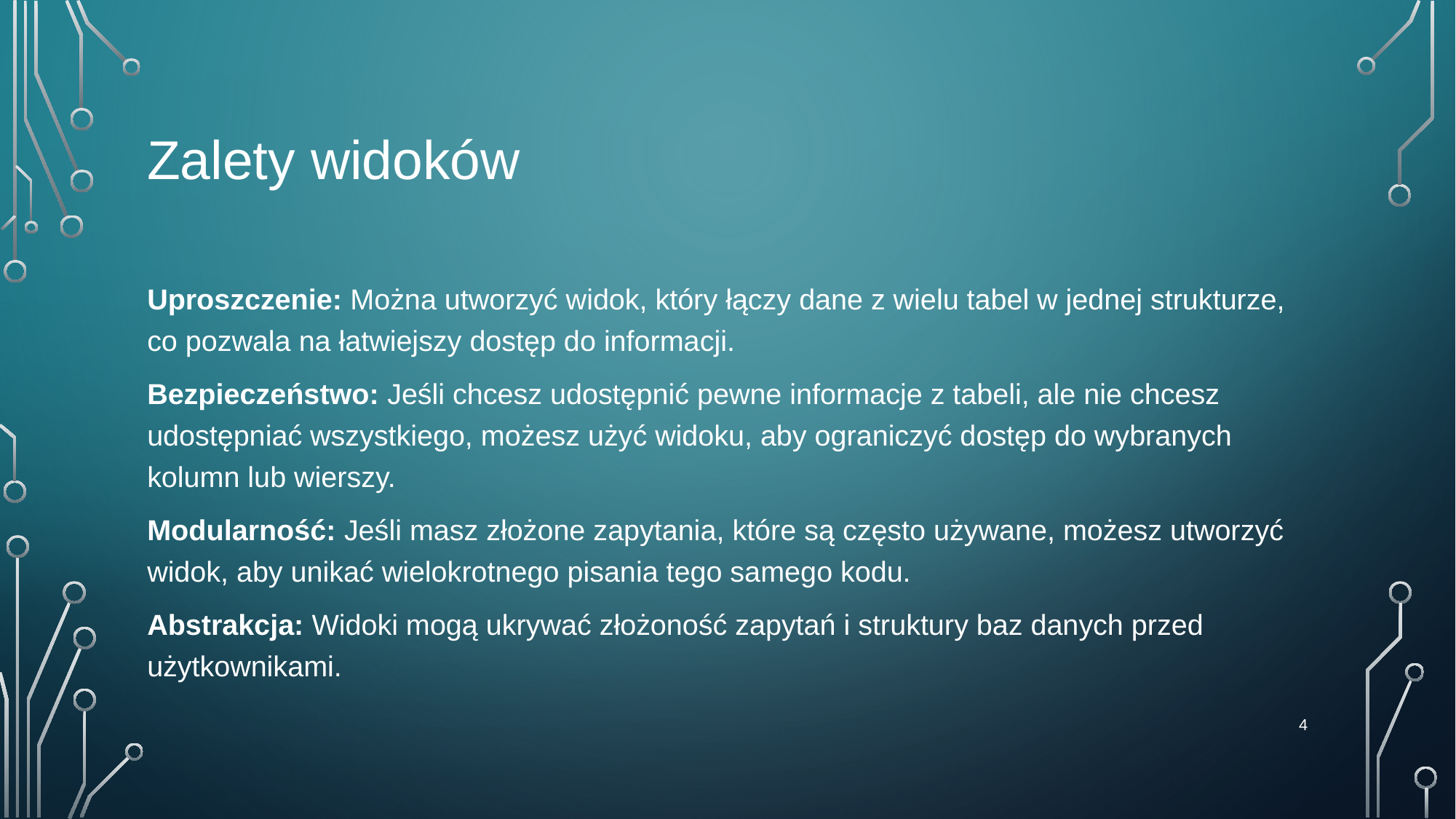

# Zalety widoków
Uproszczenie: Można utworzyć widok, który łączy dane z wielu tabel w jednej strukturze, co pozwala na łatwiejszy dostęp do informacji.
Bezpieczeństwo: Jeśli chcesz udostępnić pewne informacje z tabeli, ale nie chcesz udostępniać wszystkiego, możesz użyć widoku, aby ograniczyć dostęp do wybranych kolumn lub wierszy.
Modularność: Jeśli masz złożone zapytania, które są często używane, możesz utworzyć widok, aby unikać wielokrotnego pisania tego samego kodu.
Abstrakcja: Widoki mogą ukrywać złożoność zapytań i struktury baz danych przed użytkownikami.
4